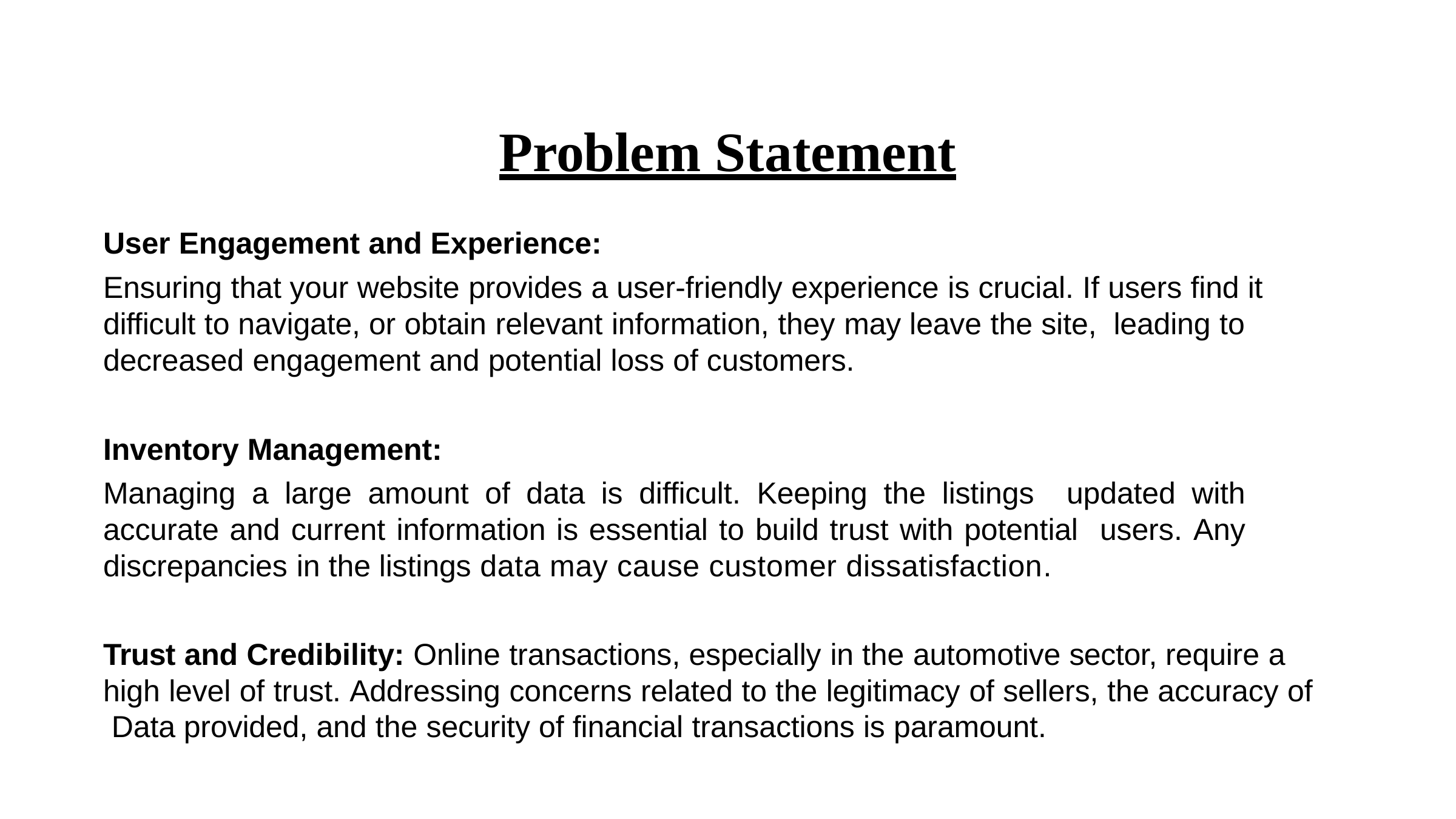

# Problem Statement
User Engagement and Experience:
Ensuring that your website provides a user-friendly experience is crucial. If users find it  difficult to navigate, or obtain relevant information, they may leave the site,  leading to decreased engagement and potential loss of customers.

Inventory Management:
Managing a large amount of data is difficult. Keeping the listings  updated with accurate and current information is essential to build trust with potential  users. Any discrepancies in the listings data may cause customer dissatisfaction.

Trust and Credibility: Online transactions, especially in the automotive sector, require a  high level of trust. Addressing concerns related to the legitimacy of sellers, the accuracy of  Data provided, and the security of financial transactions is paramount.